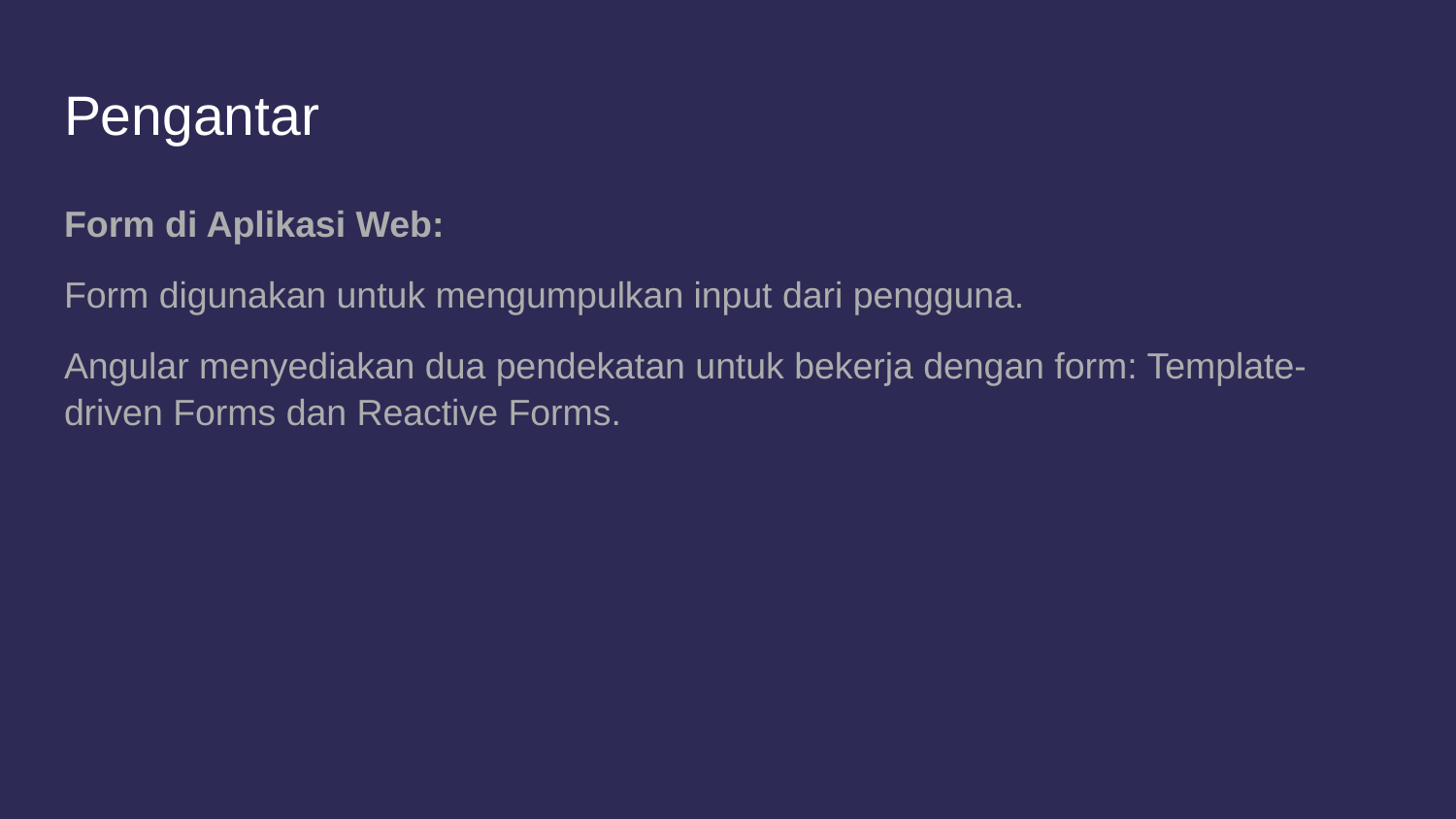

# Pengantar
Form di Aplikasi Web:
Form digunakan untuk mengumpulkan input dari pengguna.
Angular menyediakan dua pendekatan untuk bekerja dengan form: Template-driven Forms dan Reactive Forms.